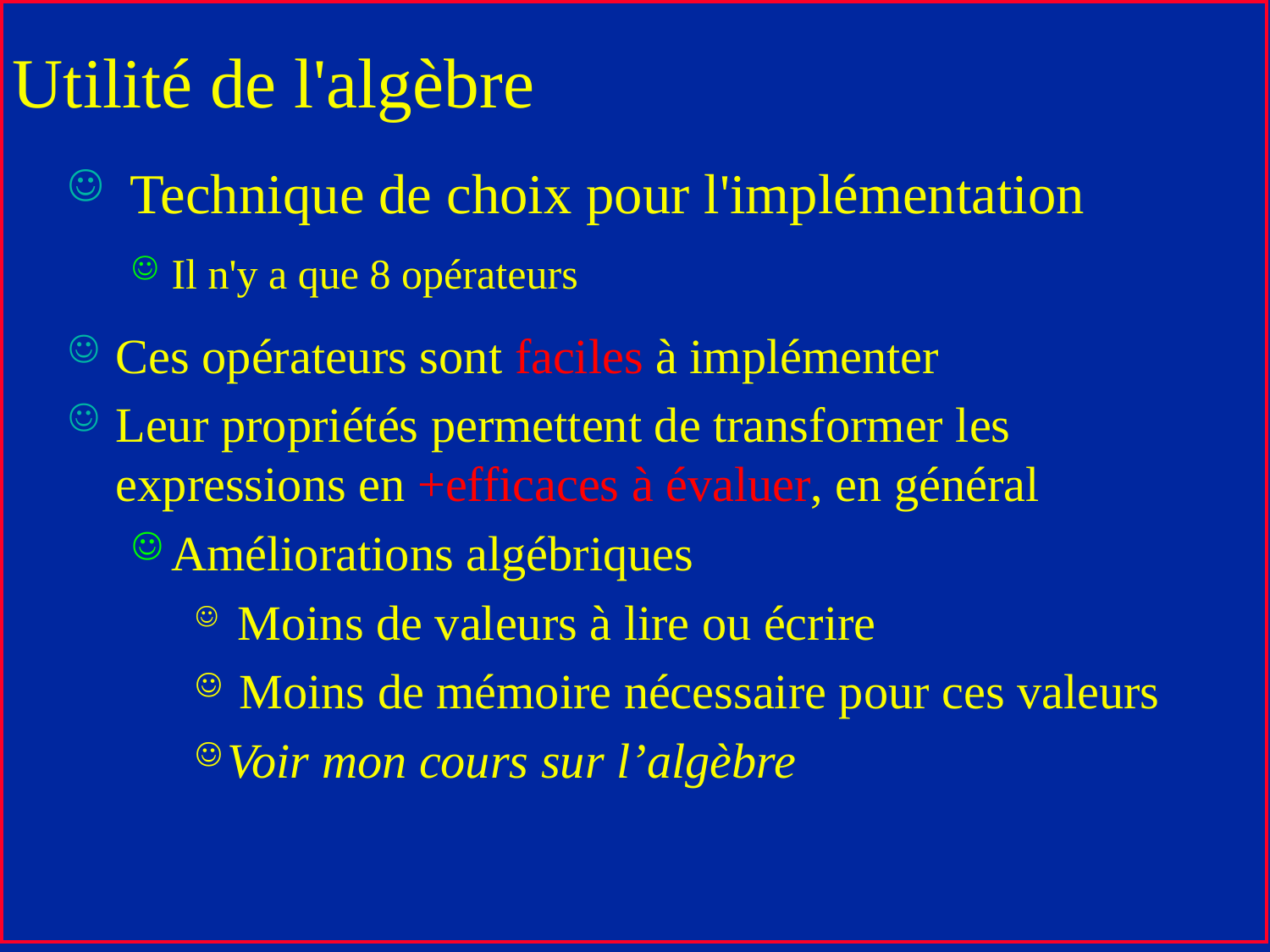

# Utilité de l'algèbre
 Technique de choix pour l'implémentation
Il n'y a que 8 opérateurs
Ces opérateurs sont faciles à implémenter
Leur propriétés permettent de transformer les expressions en +efficaces à évaluer, en général
Améliorations algébriques
 Moins de valeurs à lire ou écrire
 Moins de mémoire nécessaire pour ces valeurs
Voir mon cours sur l’algèbre